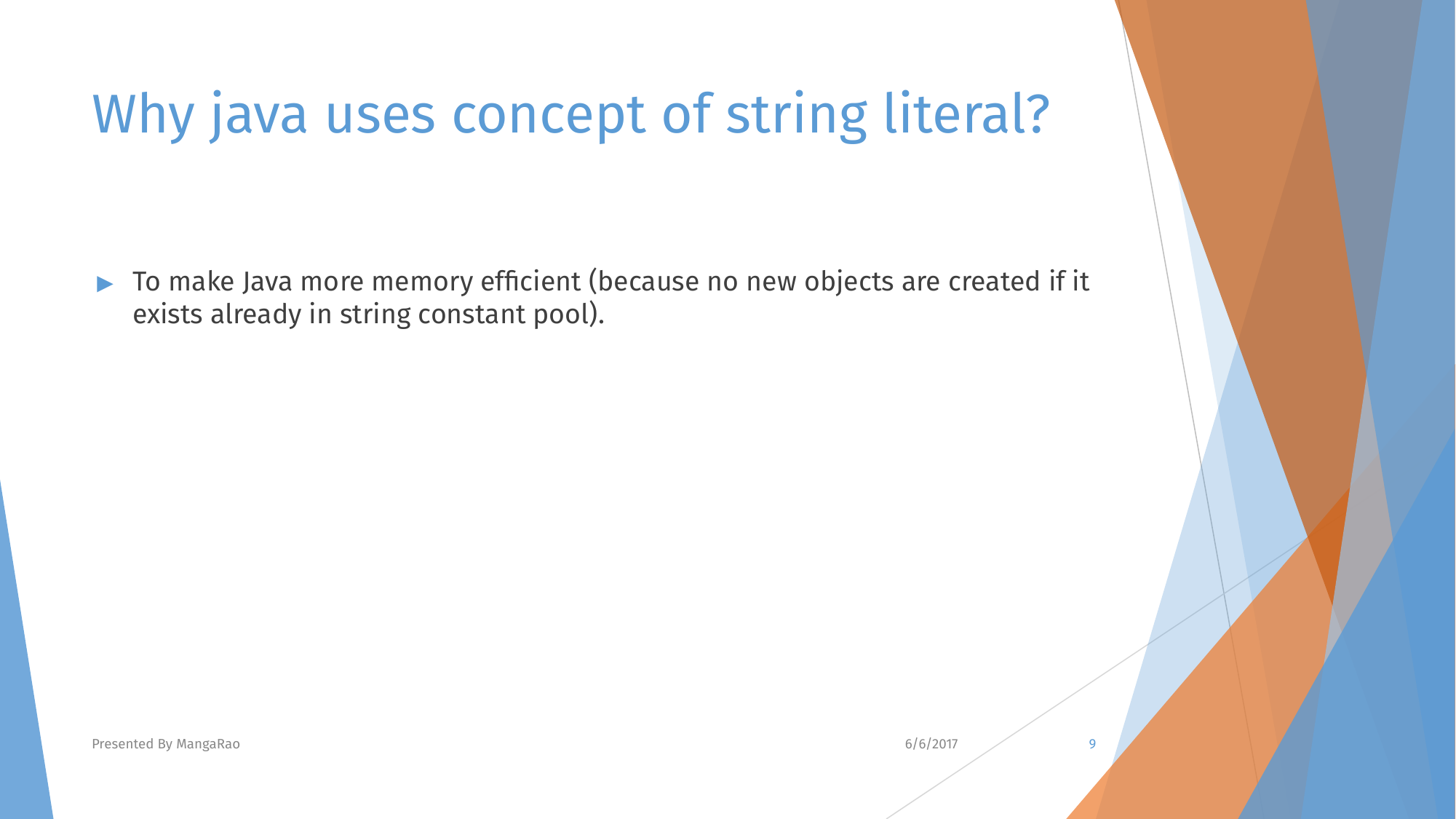

# Why java uses concept of string literal?
To make Java more memory efficient (because no new objects are created if it exists already in string constant pool).
Presented By MangaRao
6/6/2017
9